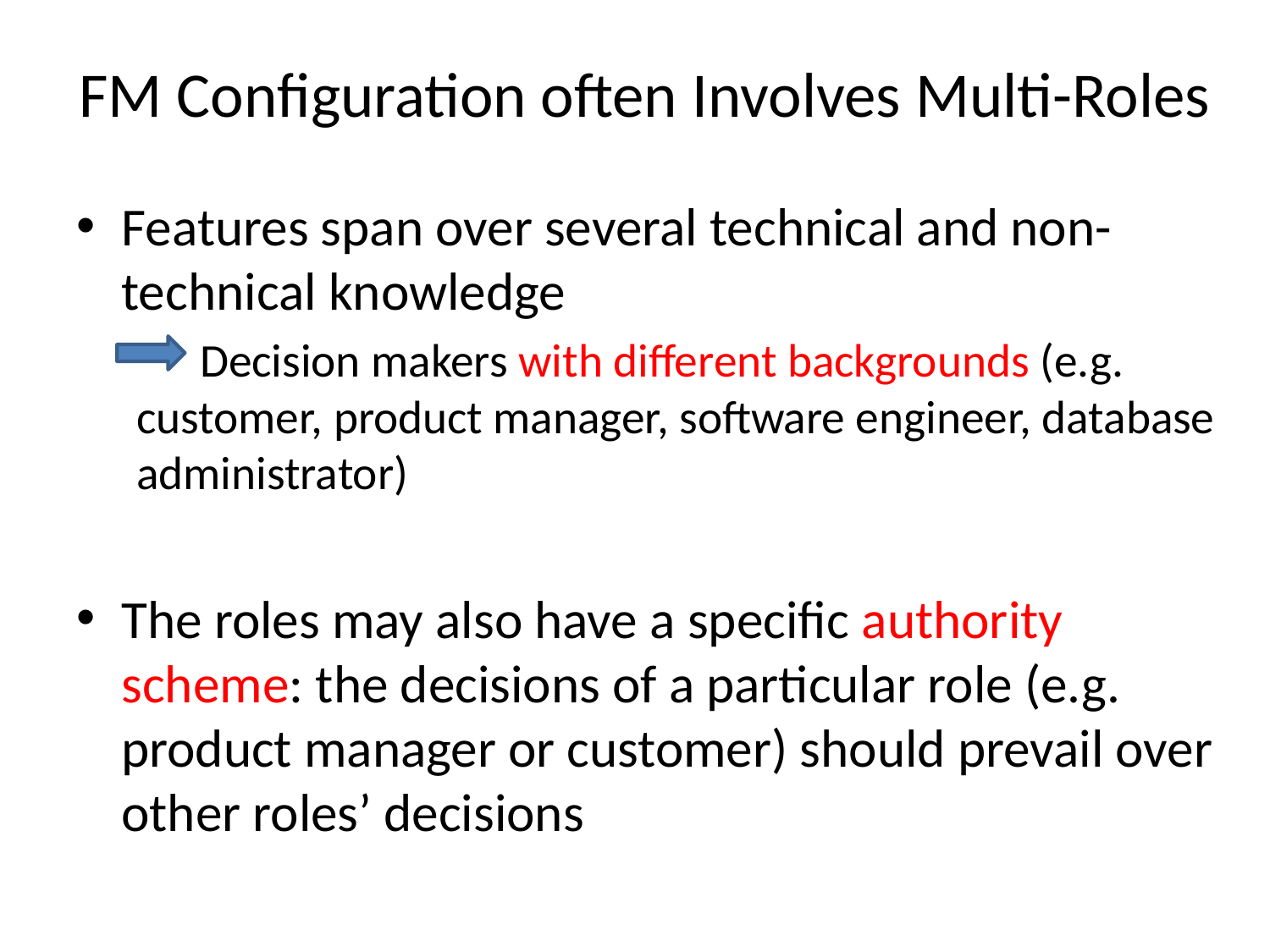

# FM Configuration often Involves Multi-Roles
Features span over several technical and non-technical knowledge
      Decision makers with different backgrounds (e.g. customer, product manager, software engineer, database administrator)

The roles may also have a specific authority scheme: the decisions of a particular role (e.g. product manager or customer) should prevail over other roles’ decisions